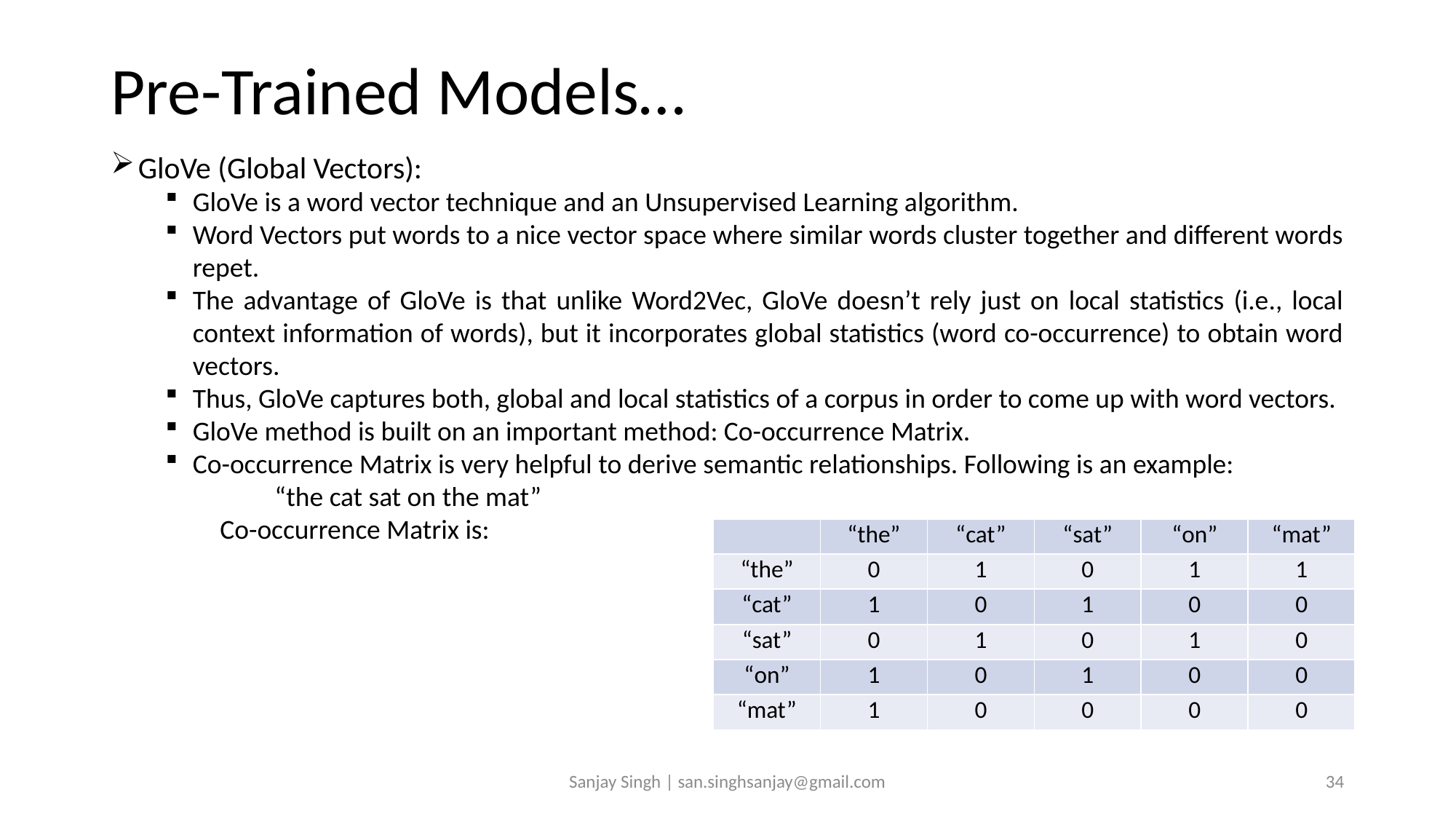

# Pre-Trained Models…
GloVe (Global Vectors):
GloVe is a word vector technique and an Unsupervised Learning algorithm.
Word Vectors put words to a nice vector space where similar words cluster together and different words repet.
The advantage of GloVe is that unlike Word2Vec, GloVe doesn’t rely just on local statistics (i.e., local context information of words), but it incorporates global statistics (word co-occurrence) to obtain word vectors.
Thus, GloVe captures both, global and local statistics of a corpus in order to come up with word vectors.
GloVe method is built on an important method: Co-occurrence Matrix.
Co-occurrence Matrix is very helpful to derive semantic relationships. Following is an example:
“the cat sat on the mat”
Co-occurrence Matrix is:
|  | “the” | “cat” | “sat” | “on” | “mat” |
| --- | --- | --- | --- | --- | --- |
| “the” | 0 | 1 | 0 | 1 | 1 |
| “cat” | 1 | 0 | 1 | 0 | 0 |
| “sat” | 0 | 1 | 0 | 1 | 0 |
| “on” | 1 | 0 | 1 | 0 | 0 |
| “mat” | 1 | 0 | 0 | 0 | 0 |
Sanjay Singh | san.singhsanjay@gmail.com
34